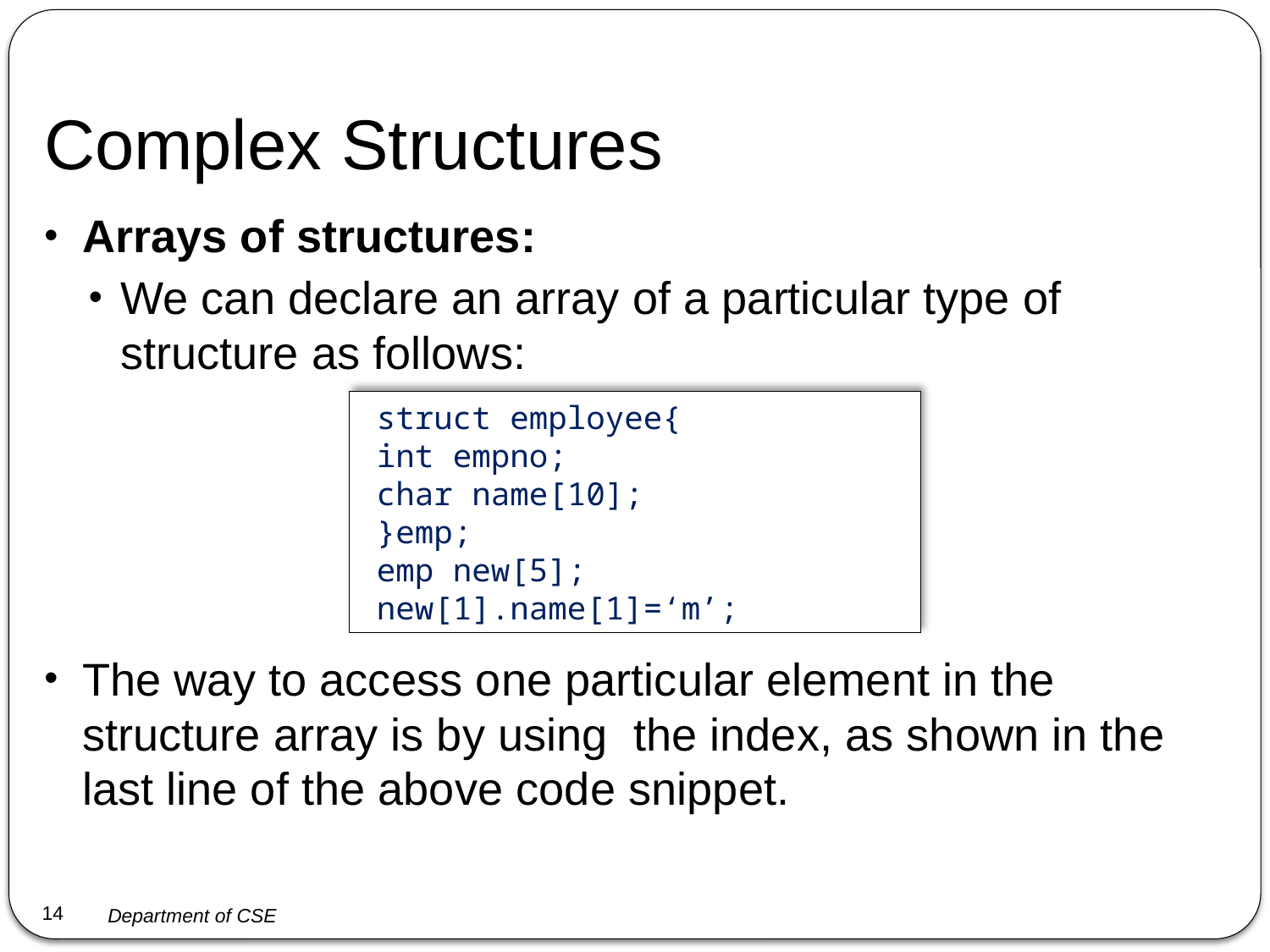

# Complex Structures
Arrays of structures:
We can declare an array of a particular type of structure as follows:

The way to access one particular element in the structure array is by using  the index, as shown in the last line of the above code snippet.
struct employee{
int empno;
char name[10];
}emp;
emp new[5];
new[1].name[1]=‘m’;
14
Department of CSE